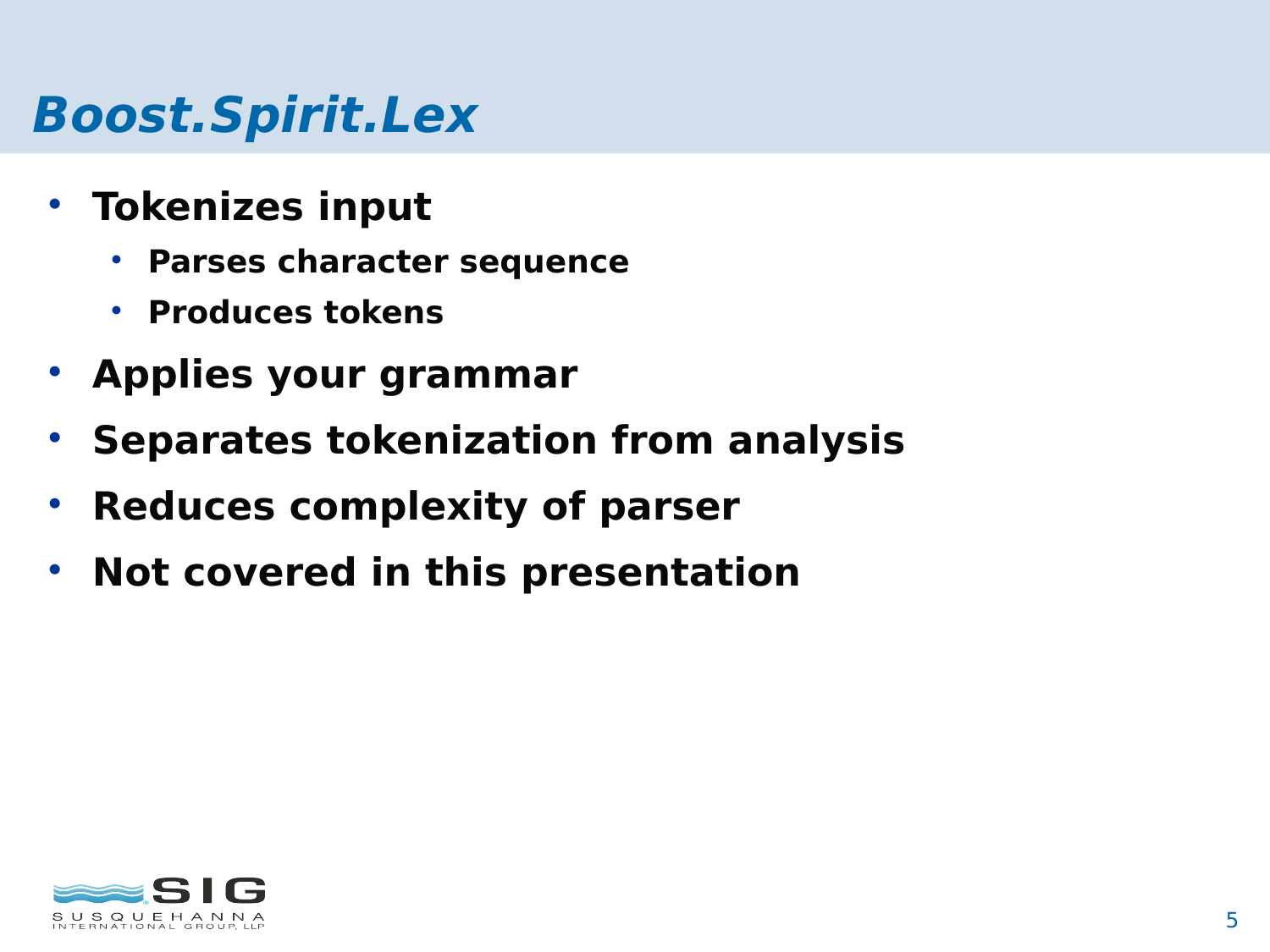

# Boost.Spirit.Lex
Tokenizes input
Parses character sequence
Produces tokens
Applies your grammar
Separates tokenization from analysis
Reduces complexity of parser
Not covered in this presentation
5